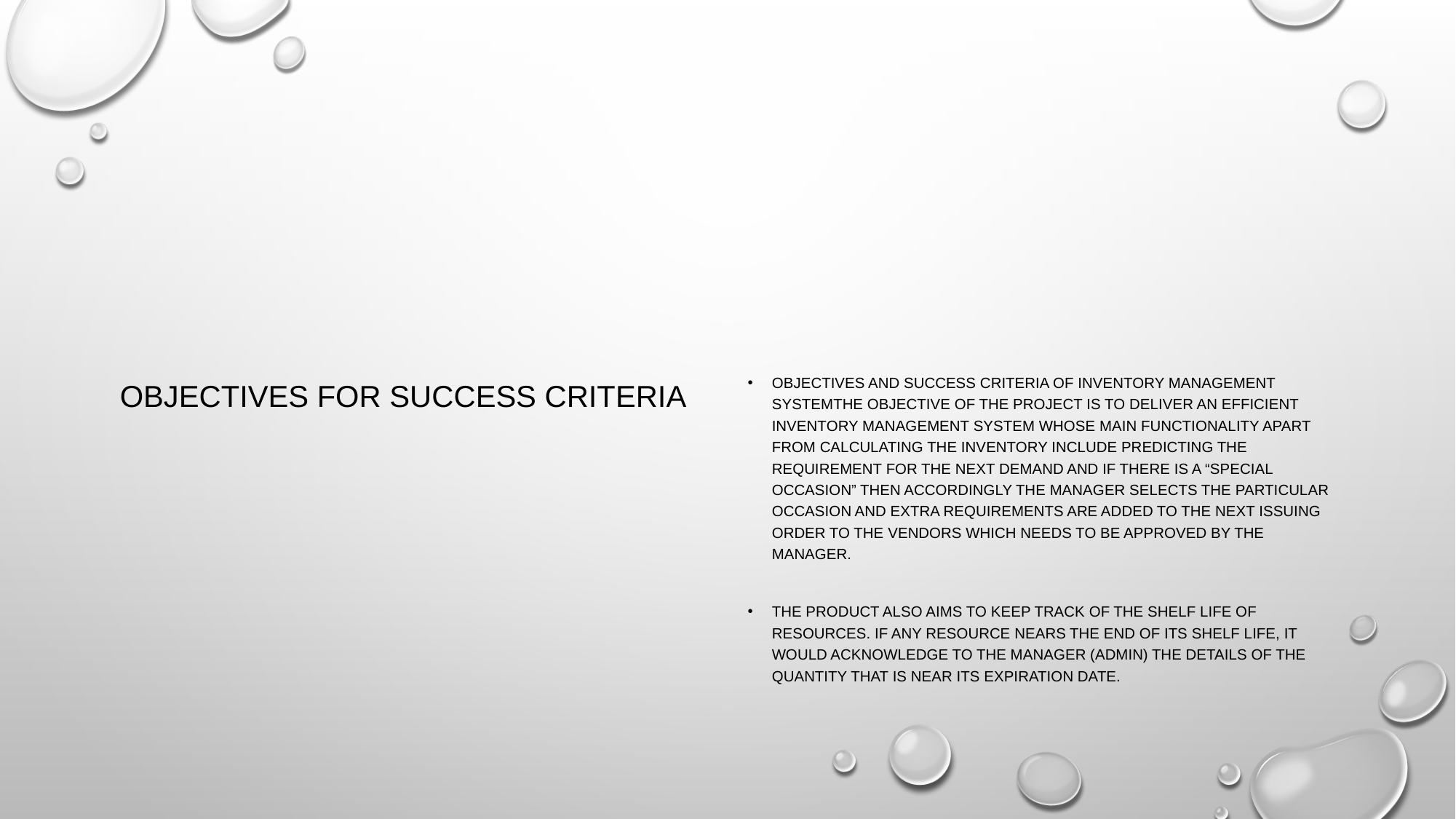

#

Objectives for success criteria
Objectives and Success Criteria of Inventory Management SystemThe objective of the project is to deliver an efficient inventory management system whose main functionality apart from calculating the inventory include predicting the requirement for the next demand and if there is a “Special Occasion” then accordingly the manager selects the particular occasion and extra requirements are added to the next issuing order to the vendors which needs to be approved by the manager.

The product also aims to keep track of the shelf life of resources. If any resource nears the end of its shelf life, it would acknowledge to the manager (admin) the details of the quantity that is near its expiration date.